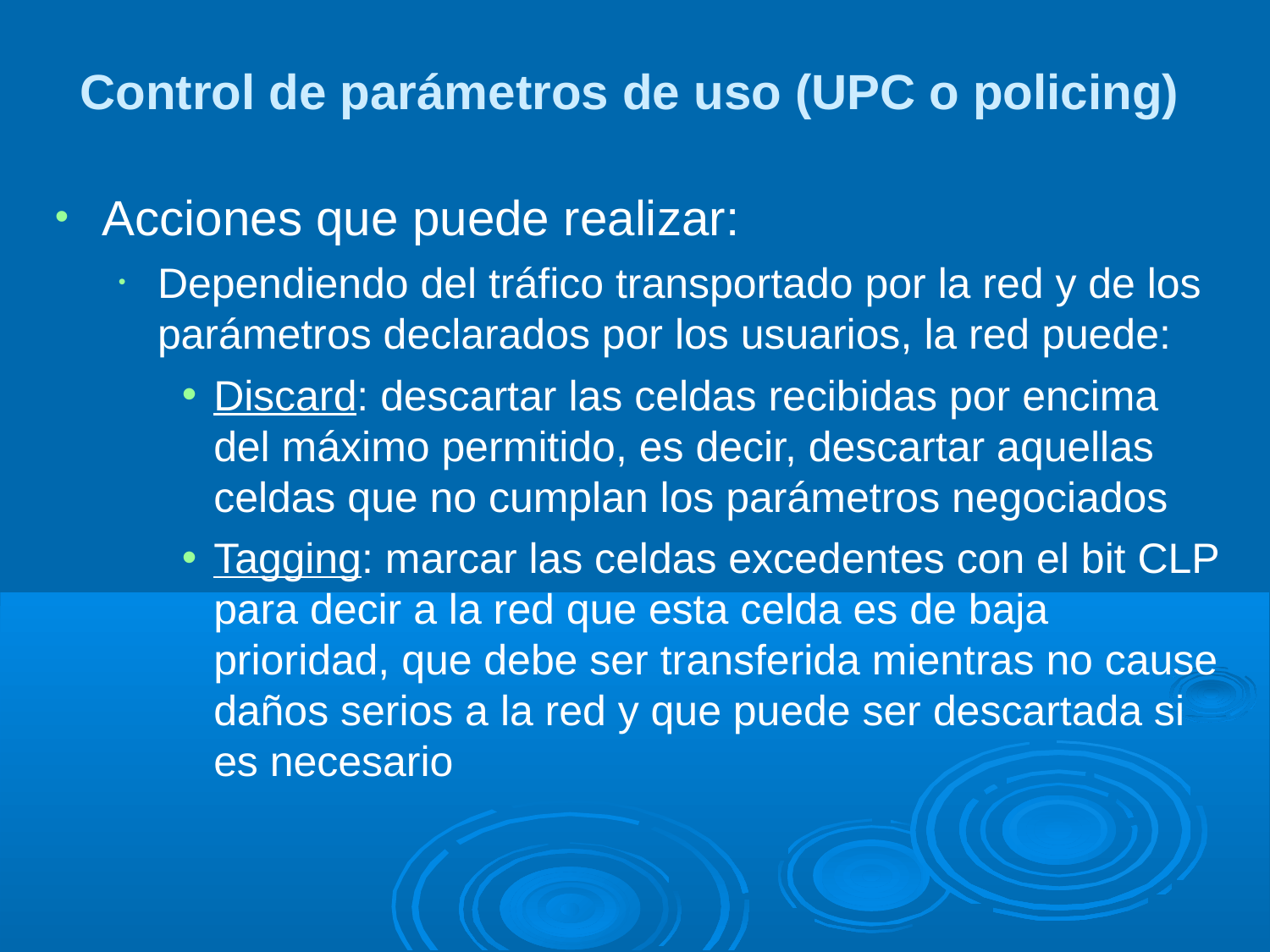

Control de parámetros de uso (UPC o policing)
Acciones que puede realizar:
Dependiendo del tráfico transportado por la red y de los parámetros declarados por los usuarios, la red puede:
Discard: descartar las celdas recibidas por encima del máximo permitido, es decir, descartar aquellas celdas que no cumplan los parámetros negociados
Tagging: marcar las celdas excedentes con el bit CLP para decir a la red que esta celda es de baja prioridad, que debe ser transferida mientras no cause daños serios a la red y que puede ser descartada si es necesario